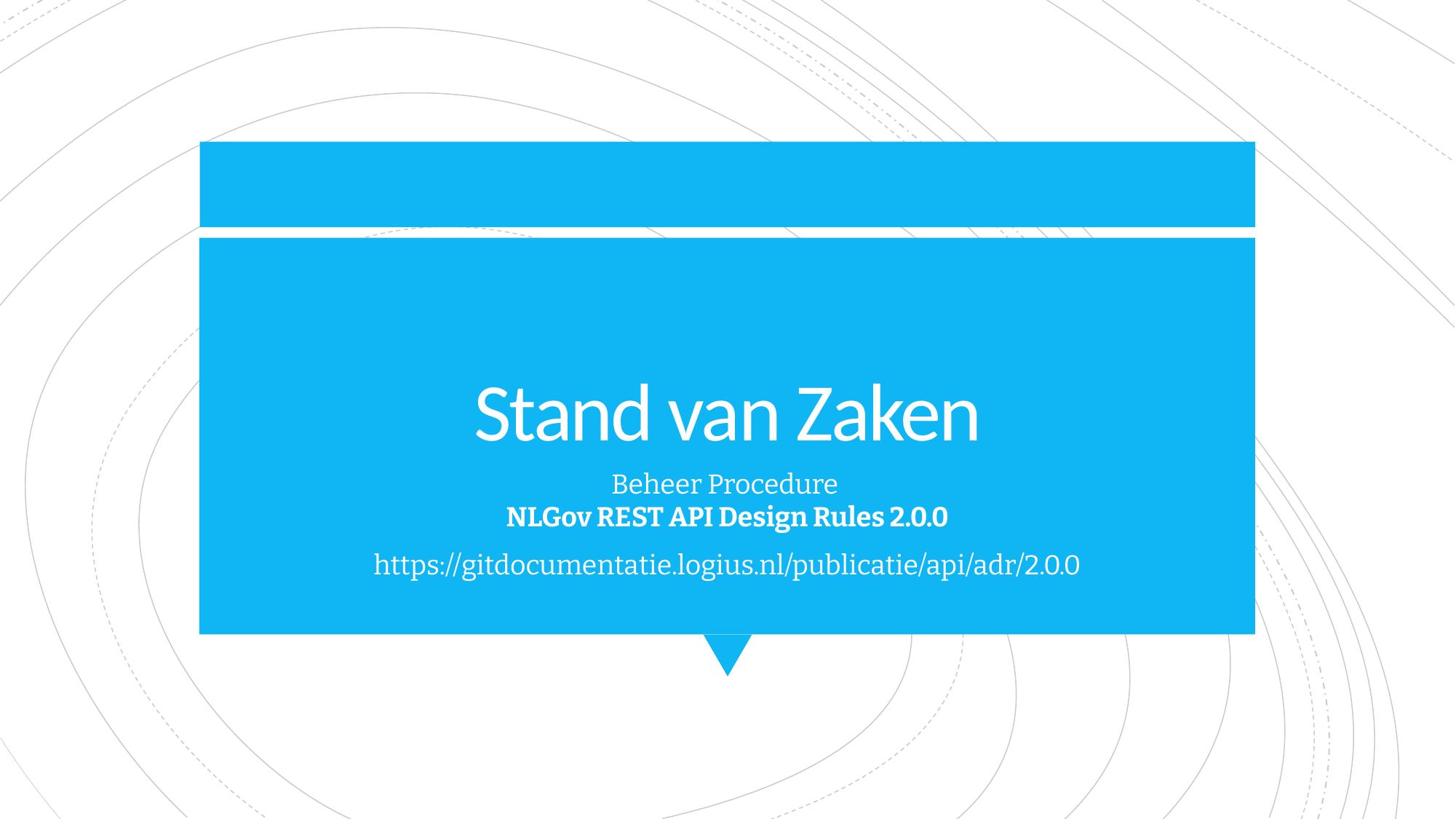

# Stand van Zaken
Beheer Procedure
NLGov REST API Design Rules 2.0.0
https://gitdocumentatie.logius.nl/publicatie/api/adr/2.0.0